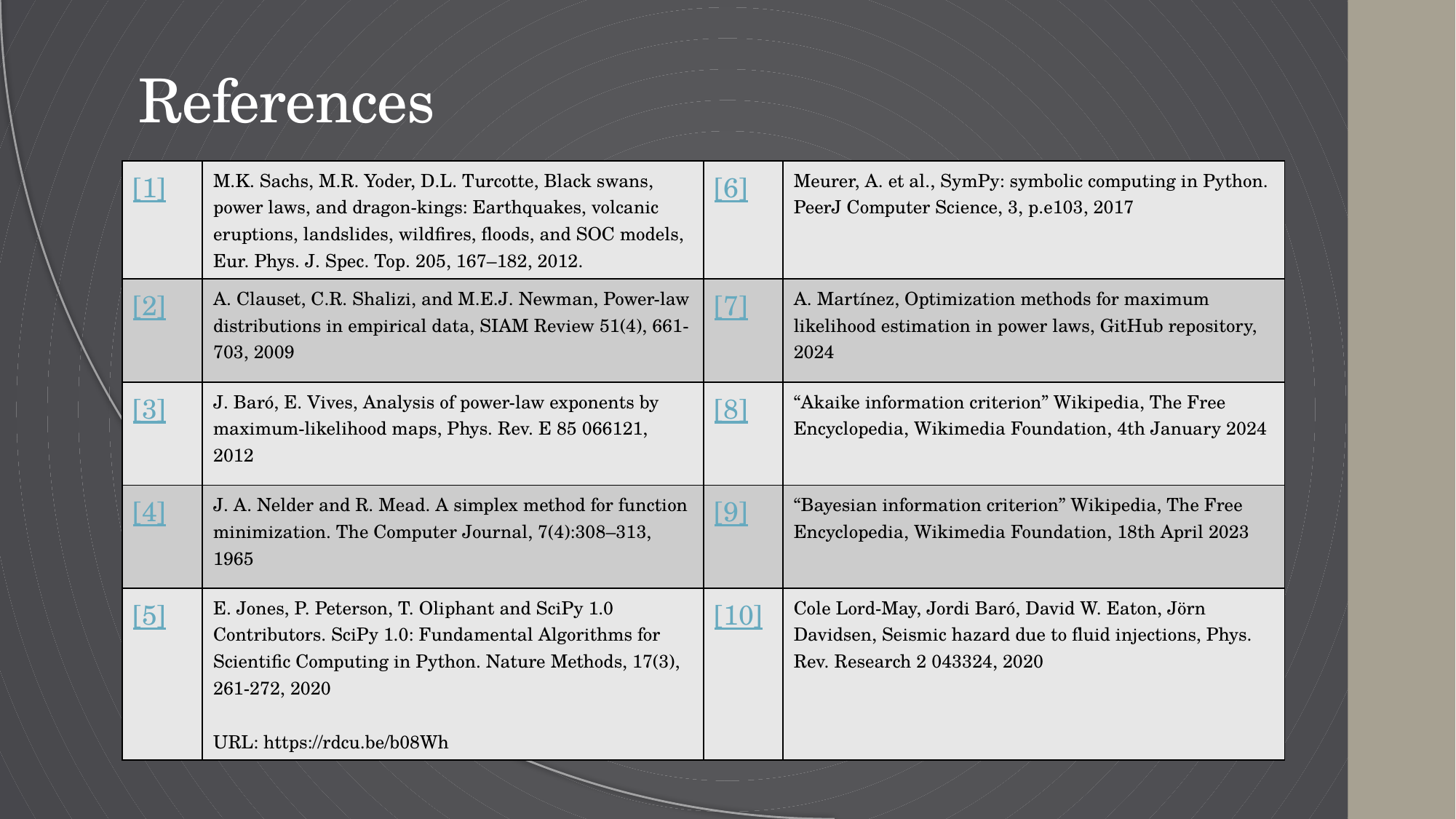

References
| [1] | M.K. Sachs, M.R. Yoder, D.L. Turcotte, Black swans, power laws, and dragon-kings: Earthquakes, volcanic eruptions, landslides, wildfires, floods, and SOC models, Eur. Phys. J. Spec. Top. 205, 167–182, 2012. | [6] | Meurer, A. et al., SymPy: symbolic computing in Python. PeerJ Computer Science, 3, p.e103, 2017 |
| --- | --- | --- | --- |
| [2] | A. Clauset, C.R. Shalizi, and M.E.J. Newman, Power-law distributions in empirical data, SIAM Review 51(4), 661-703, 2009 | [7] | A. Martínez, Optimization methods for maximum likelihood estimation in power laws, GitHub repository, 2024 |
| [3] | J. Baró, E. Vives, Analysis of power-law exponents by maximum-likelihood maps, Phys. Rev. E 85 066121, 2012 | [8] | “Akaike information criterion” Wikipedia, The Free Encyclopedia, Wikimedia Foundation, 4th January 2024 |
| [4] | J. A. Nelder and R. Mead. A simplex method for function minimization. The Computer Journal, 7(4):308–313, 1965 | [9] | “Bayesian information criterion” Wikipedia, The Free Encyclopedia, Wikimedia Foundation, 18th April 2023 |
| [5] | E. Jones, P. Peterson, T. Oliphant and SciPy 1.0 Contributors. SciPy 1.0: Fundamental Algorithms for Scientific Computing in Python. Nature Methods, 17(3), 261-272, 2020 URL: https://rdcu.be/b08Wh | [10] | Cole Lord-May, Jordi Baró, David W. Eaton, Jörn Davidsen, Seismic hazard due to fluid injections, Phys. Rev. Research 2 043324, 2020 |